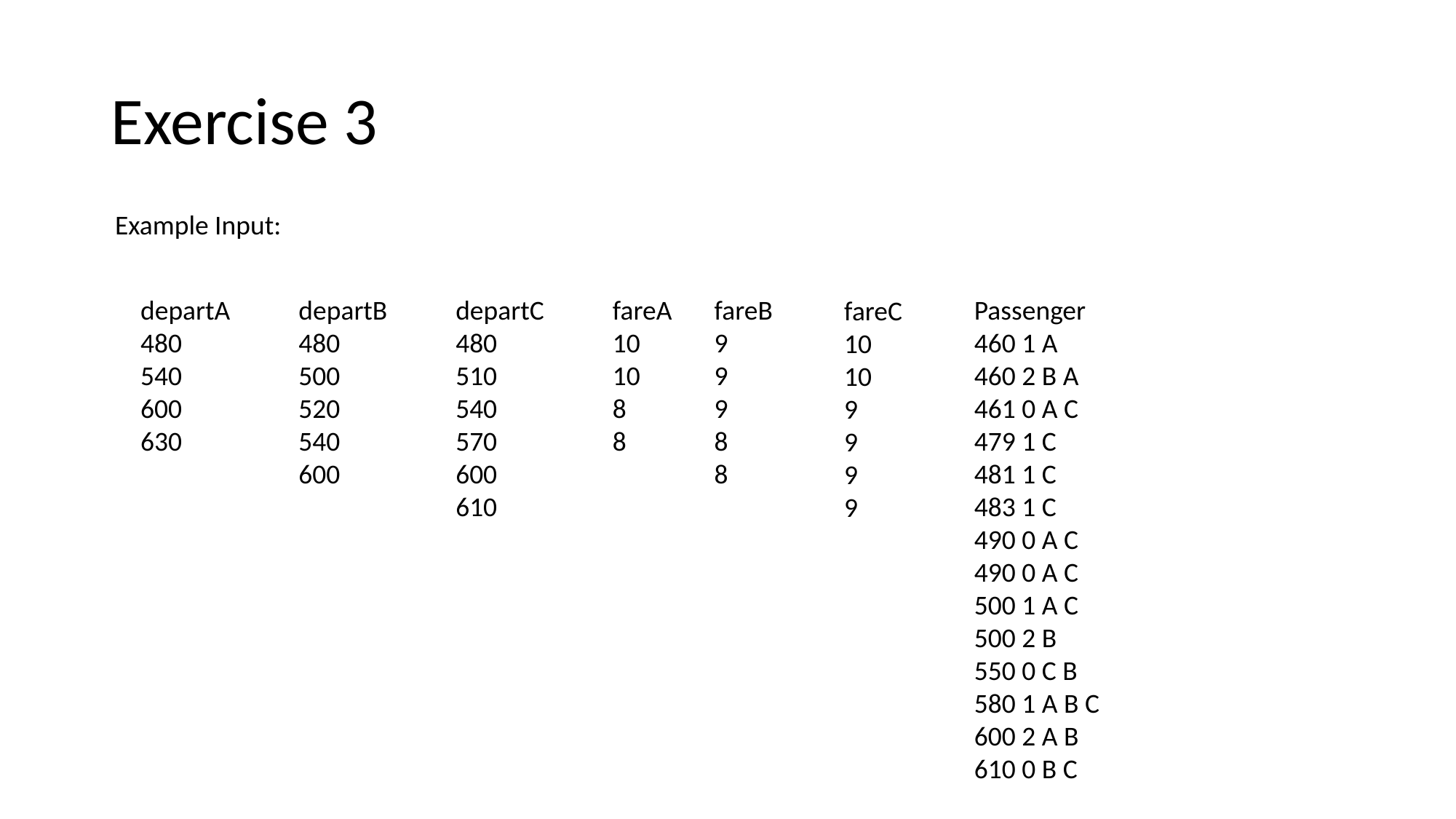

# Exercise 3
Example Input:
departA
480
540
600
630
departB
480
500
520
540
600
departC
480
510
540
570
600
610
fareA
10
10
8
8
fareB
9
9
9
8
8
Passenger
460 1 A
460 2 B A
461 0 A C
479 1 C
481 1 C
483 1 C
490 0 A C
490 0 A C
500 1 A C
500 2 B
550 0 C B
580 1 A B C
600 2 A B
610 0 B C
fareC
10
10
9
9
9
9